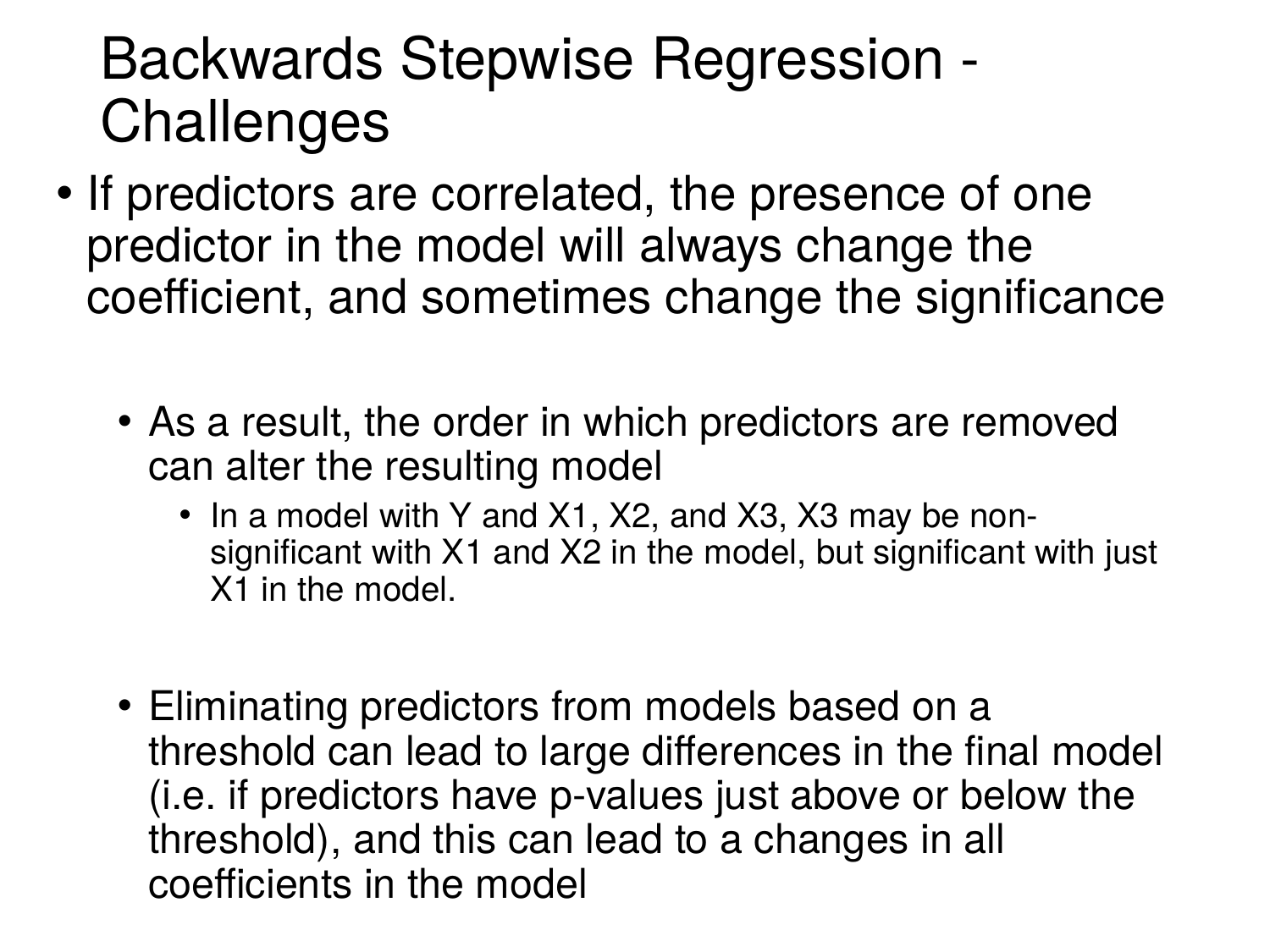

# Backwards Stepwise Regression - Challenges
If predictors are correlated, the presence of one predictor in the model will always change the coefficient, and sometimes change the significance

As a result, the order in which predictors are removed can alter the resulting model
In a model with Y and X1, X2, and X3, X3 may be non-significant with X1 and X2 in the model, but significant with just X1 in the model.

Eliminating predictors from models based on a threshold can lead to large differences in the final model (i.e. if predictors have p-values just above or below the threshold), and this can lead to a changes in all coefficients in the model